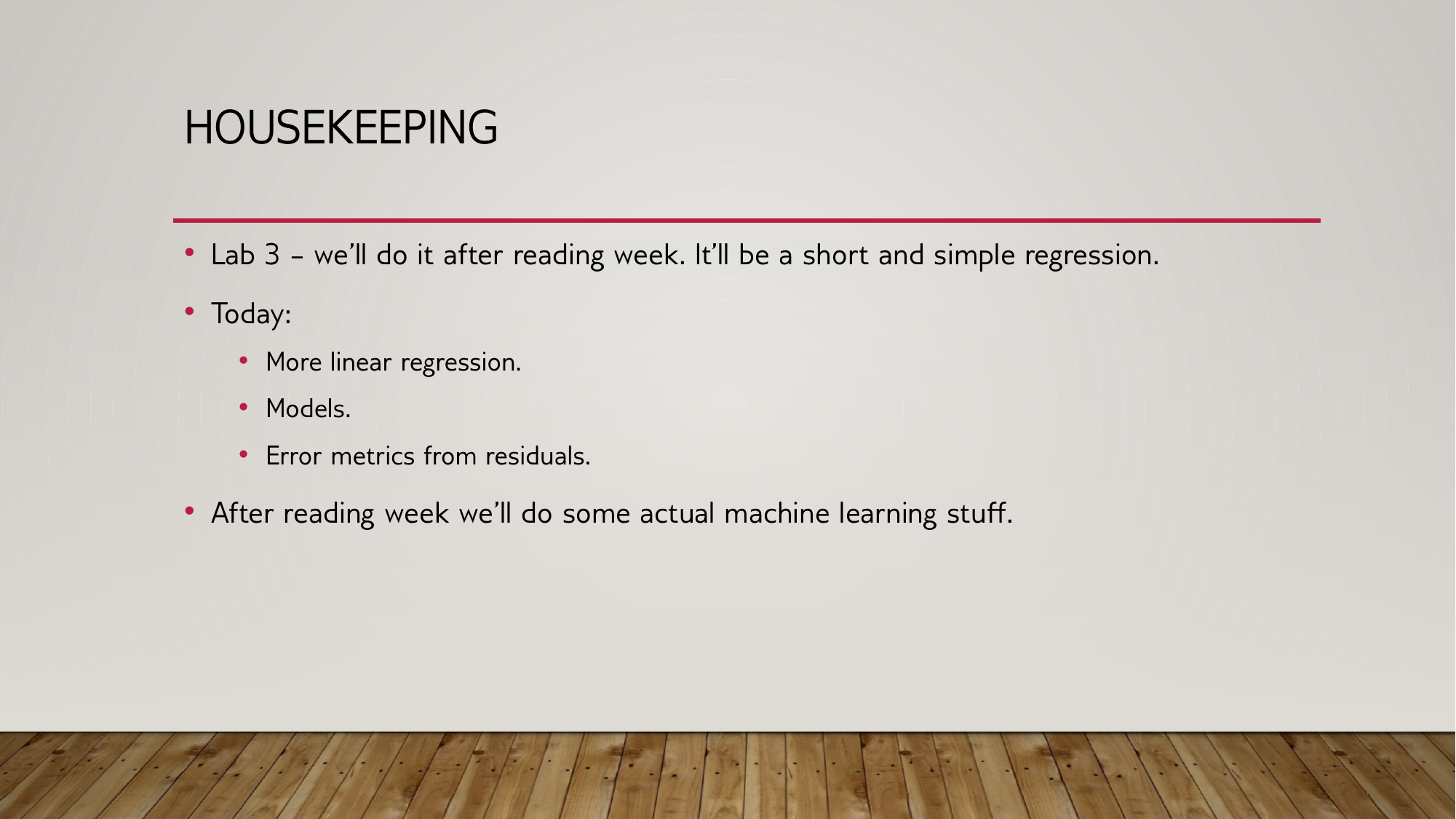

# Housekeeping
Lab 3 – we’ll do it after reading week. It’ll be a short and simple regression.
Today:
More linear regression.
Models.
Error metrics from residuals.
After reading week we’ll do some actual machine learning stuff.